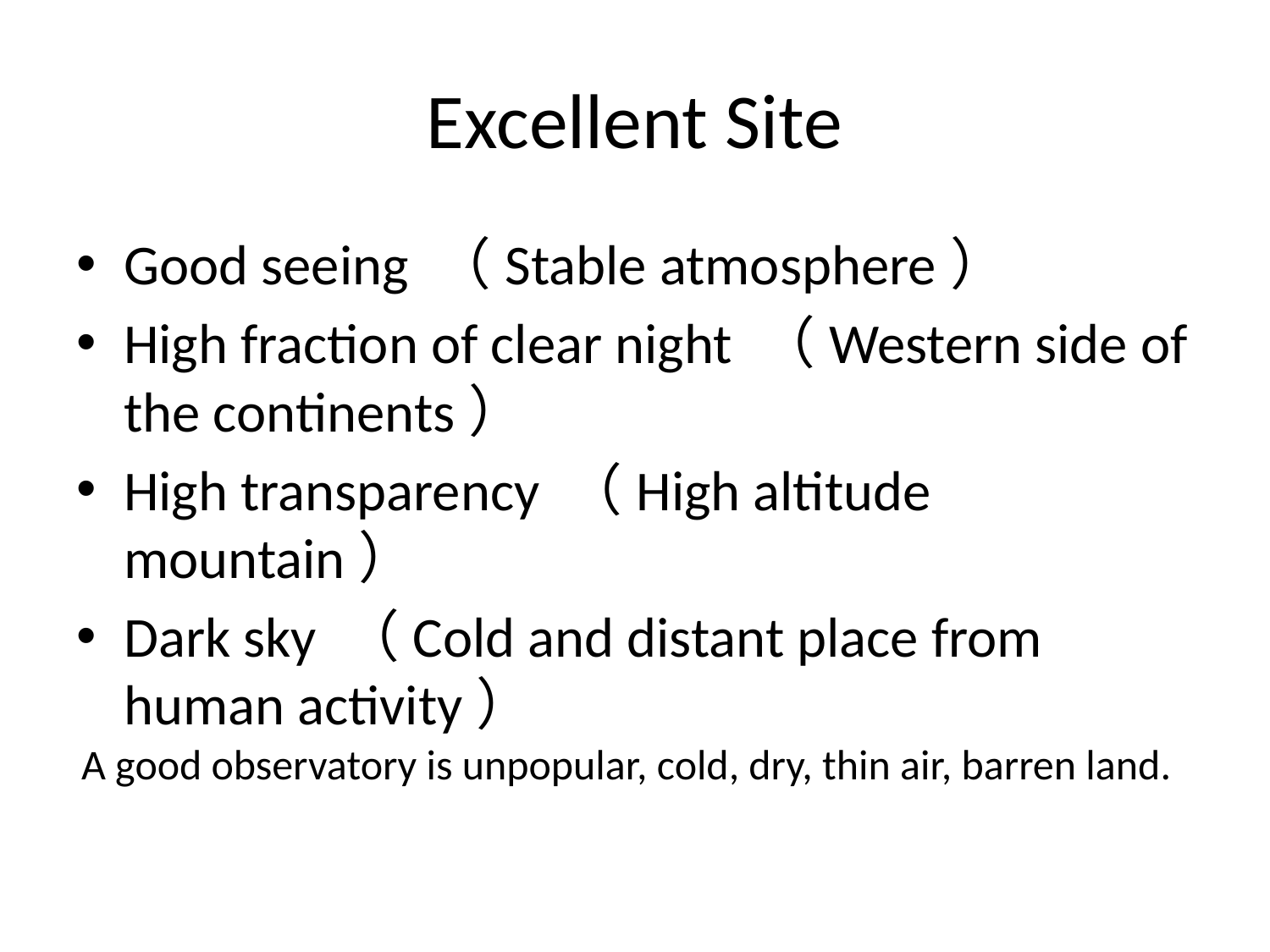

# Excellent Site
Good seeing （Stable atmosphere）
High fraction of clear night （Western side of the continents）
High transparency （High altitude mountain）
Dark sky （Cold and distant place from human activity）
A good observatory is unpopular, cold, dry, thin air, barren land.